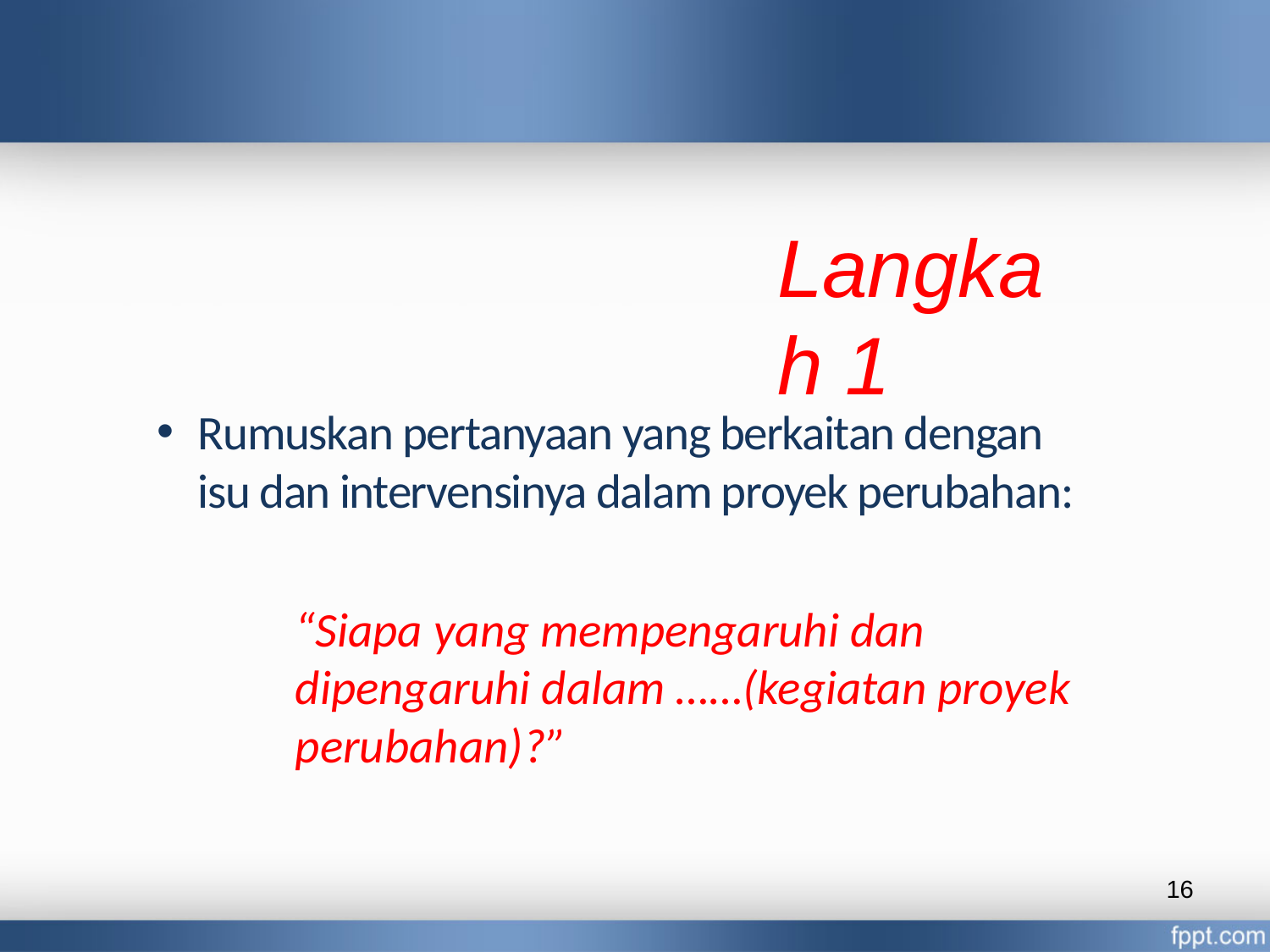

Langkah 1
Rumuskan pertanyaan yang berkaitan dengan isu dan intervensinya dalam proyek perubahan:

“Siapa yang mempengaruhi dan dipengaruhi dalam ……(kegiatan proyek perubahan)?”
16